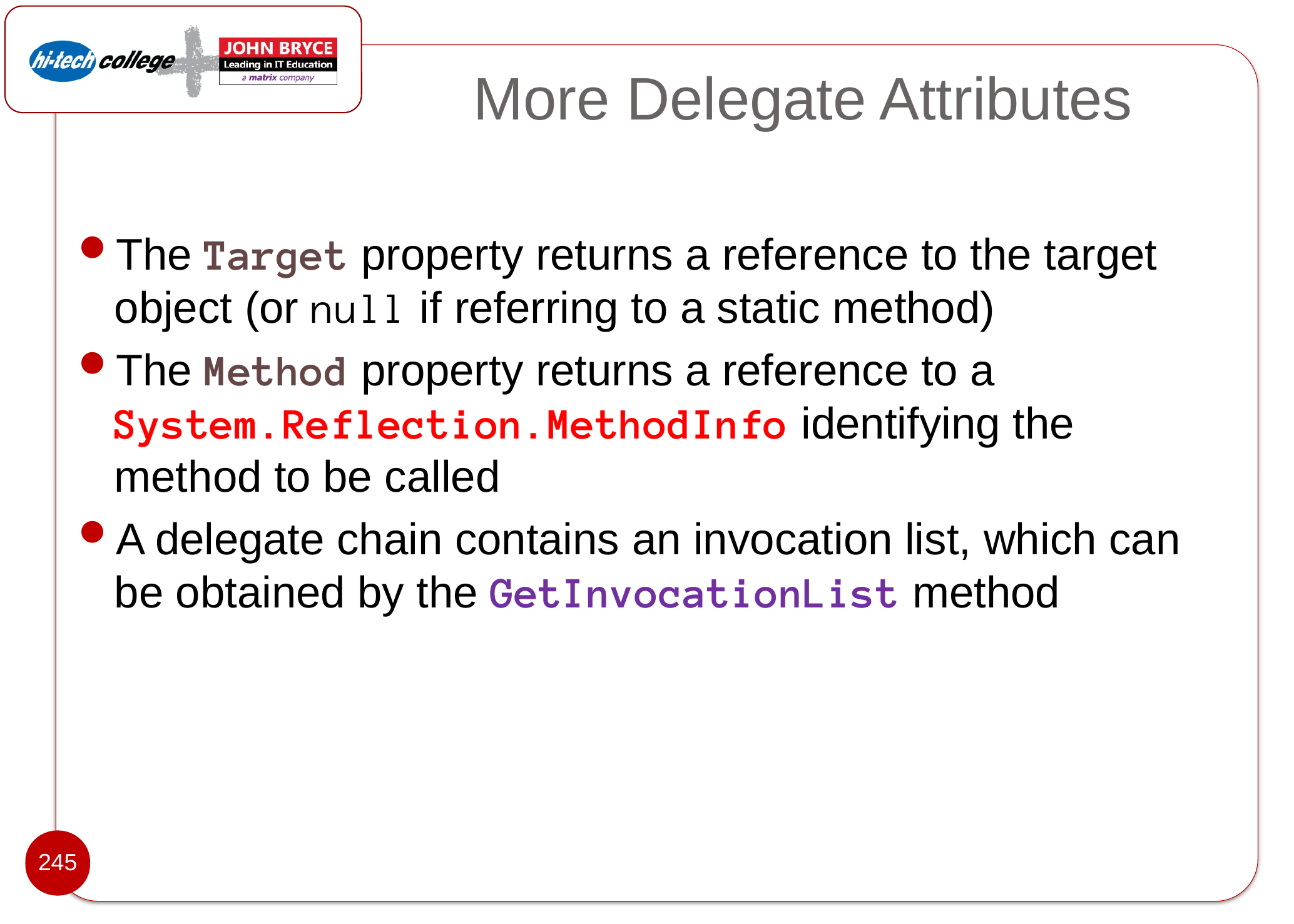

# More Delegate Attributes
The Target property returns a reference to the target object (or null if referring to a static method)
The Method property returns a reference to a System.Reflection.MethodInfo identifying the method to be called
A delegate chain contains an invocation list, which can be obtained by the GetInvocationList method
245